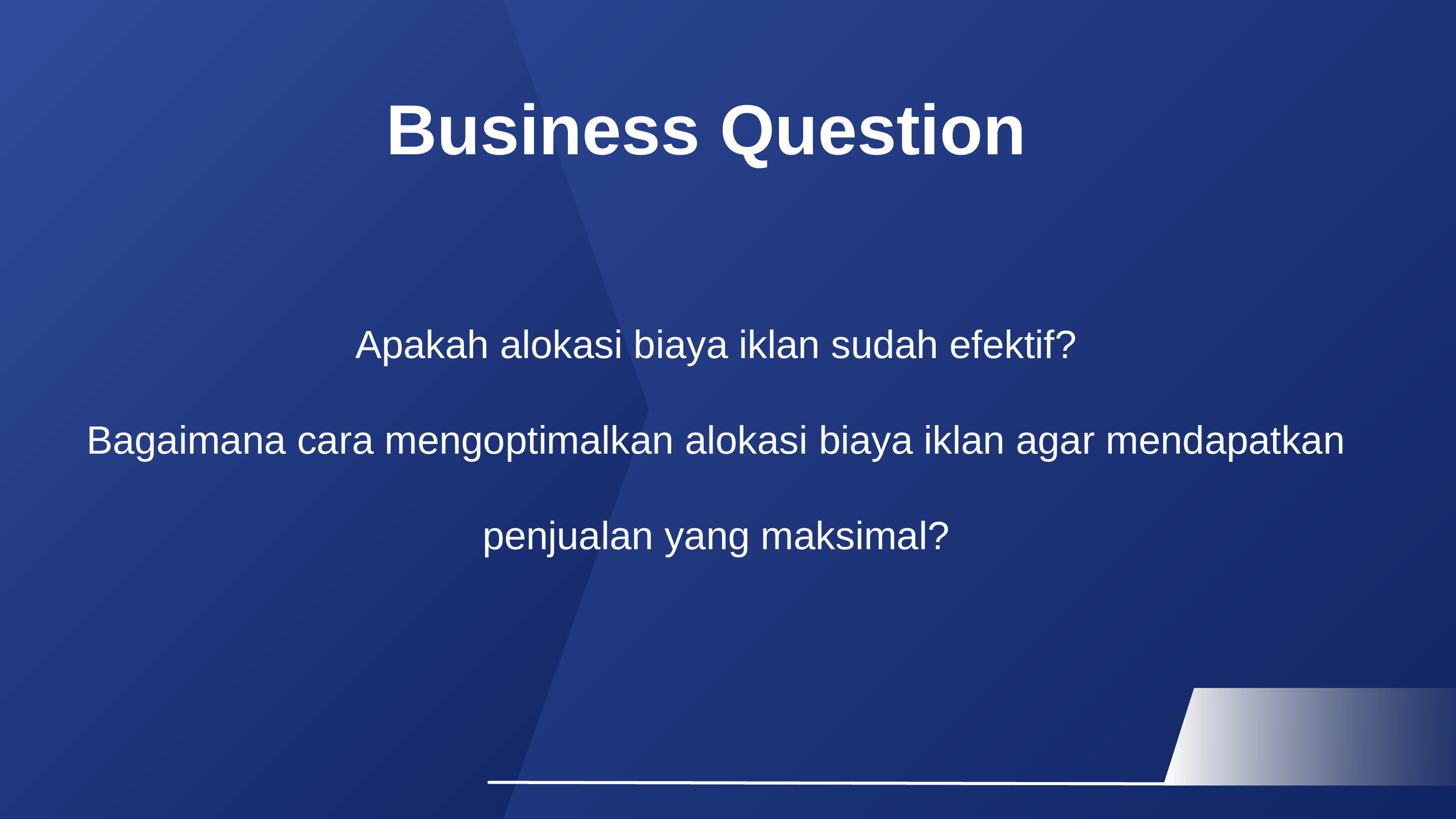

Business Question
Apakah alokasi biaya iklan sudah efektif?
Bagaimana cara mengoptimalkan alokasi biaya iklan agar mendapatkan penjualan yang maksimal?